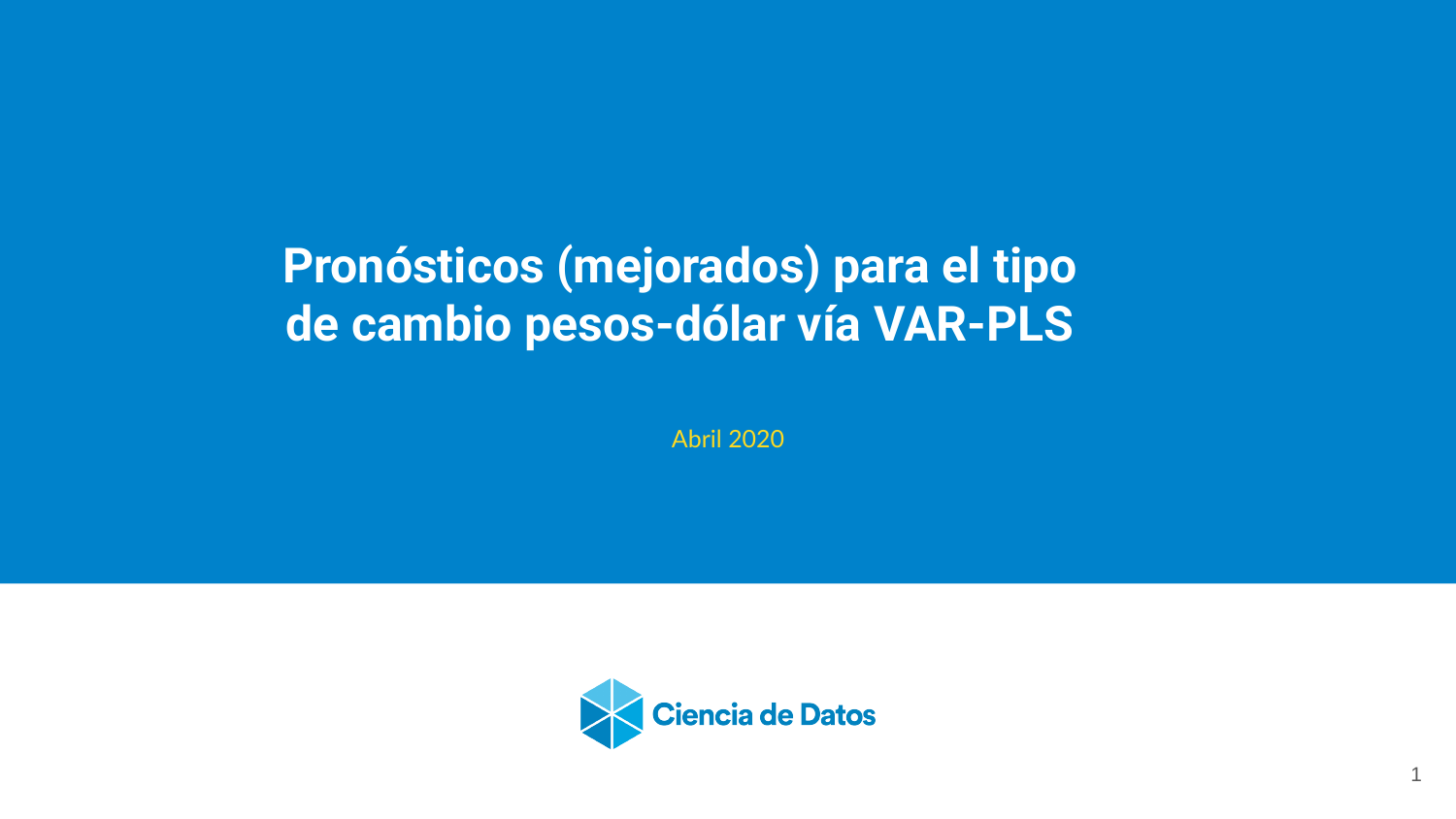

# Pronósticos (mejorados) para el tipo de cambio pesos-dólar vía VAR-PLS
Abril 2020
1